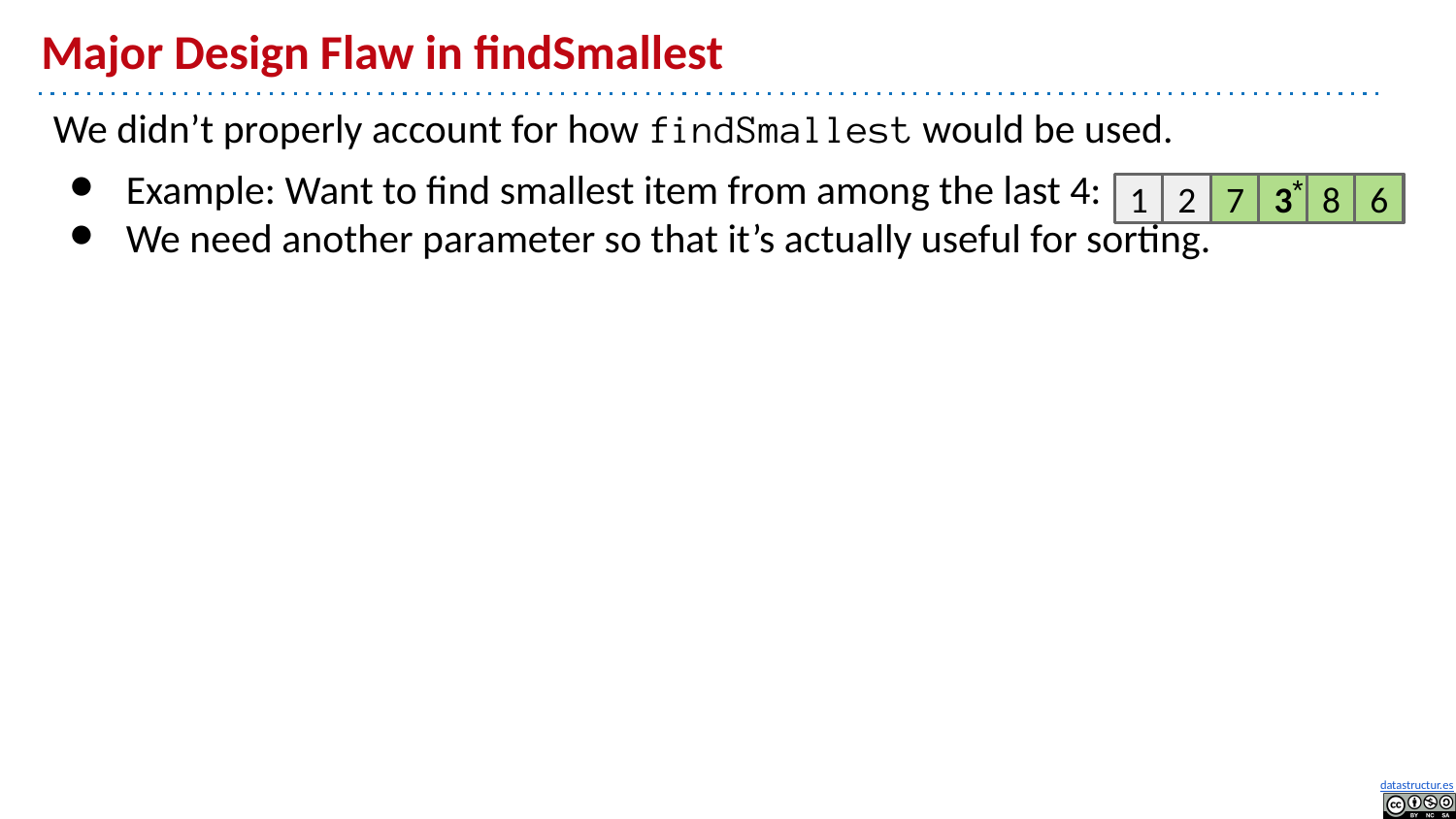

# Major Design Flaw in findSmallest
We didn’t properly account for how findSmallest would be used.
Example: Want to find smallest item from among the last 4:
We need another parameter so that it’s actually useful for sorting.
*
1
2
7
3
8
6